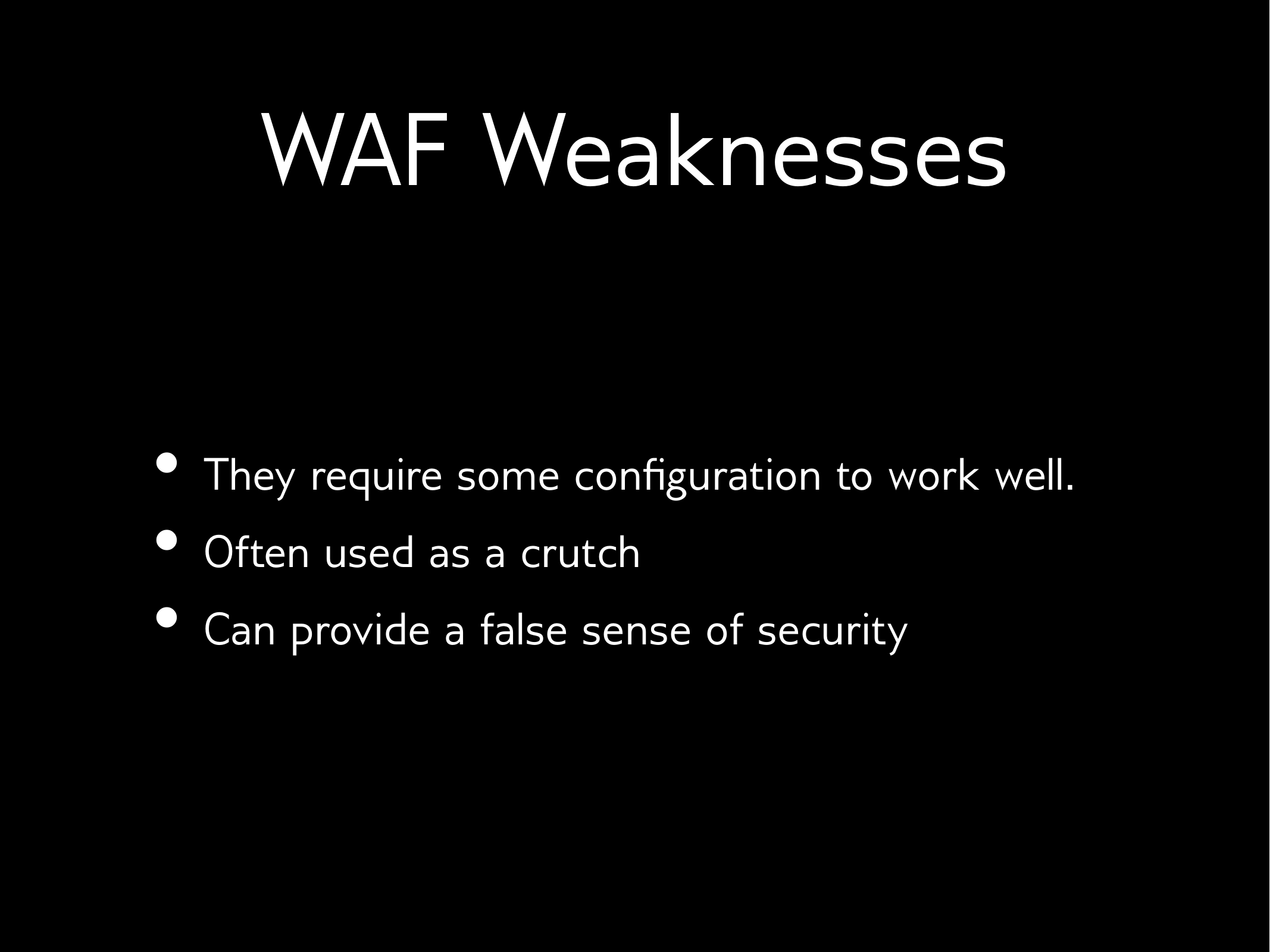

# WAF Weaknesses
They require some configuration to work well.
Often used as a crutch
Can provide a false sense of security